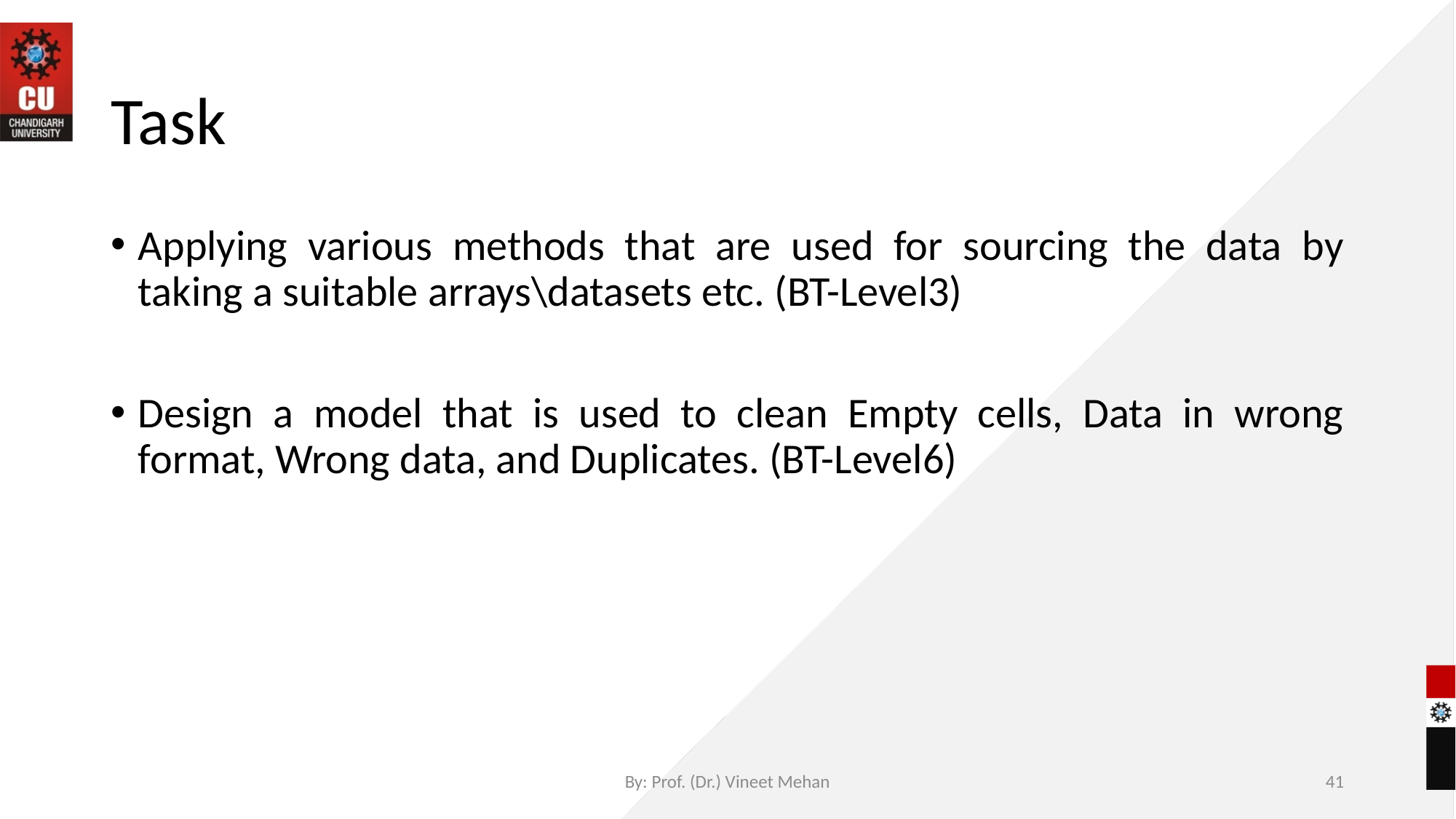

# Task
Applying various methods that are used for sourcing the data by taking a suitable arrays\datasets etc. (BT-Level3)

Design a model that is used to clean Empty cells, Data in wrong format, Wrong data, and Duplicates. (BT-Level6)

By: Prof. (Dr.) Vineet Mehan
41